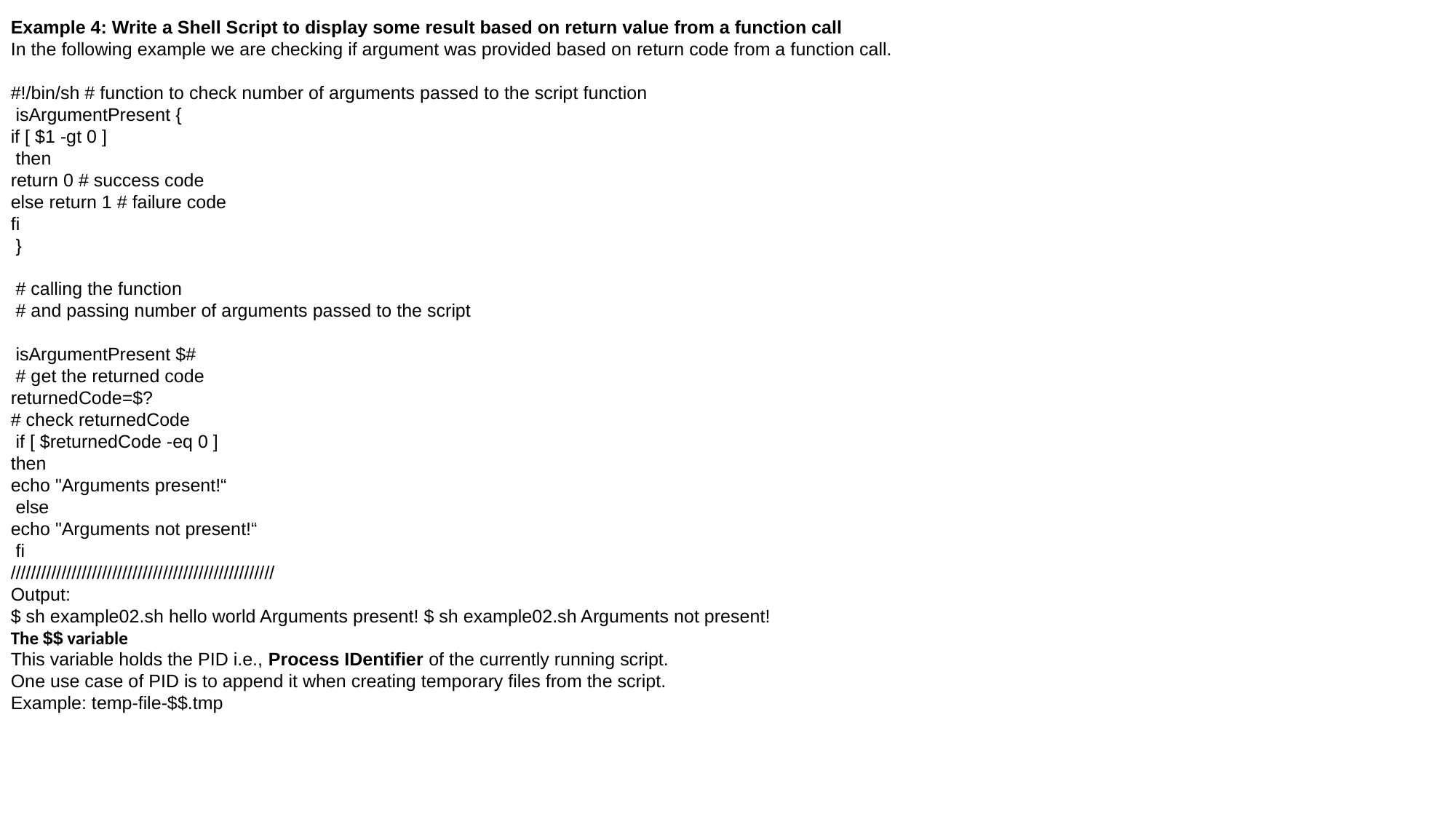

Example 4: Write a Shell Script to display some result based on return value from a function call
In the following example we are checking if argument was provided based on return code from a function call.

#!/bin/sh # function to check number of arguments passed to the script function
 isArgumentPresent {
if [ $1 -gt 0 ]
 then
return 0 # success code
else return 1 # failure code
fi
 }

 # calling the function
 # and passing number of arguments passed to the script

 isArgumentPresent $#
 # get the returned code
returnedCode=$?
# check returnedCode
 if [ $returnedCode -eq 0 ]
then
echo "Arguments present!“
 else
echo "Arguments not present!“
 fi
////////////////////////////////////////////////////
Output:
$ sh example02.sh hello world Arguments present! $ sh example02.sh Arguments not present!
The $$ variable
This variable holds the PID i.e., Process IDentifier of the currently running script.
One use case of PID is to append it when creating temporary files from the script.
Example: temp-file-$$.tmp